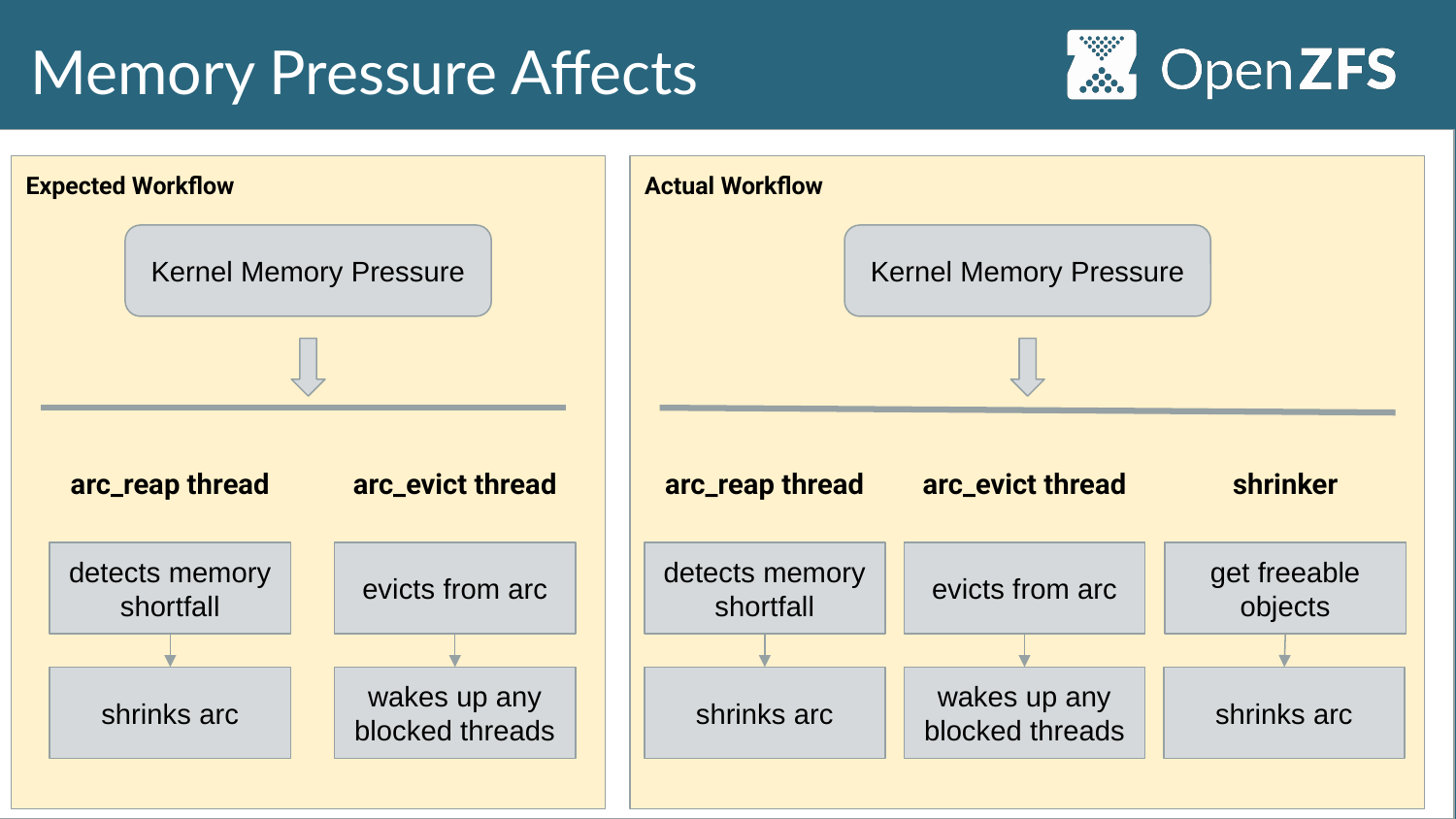

# Memory Pressure Affects

Expected Workflow

Actual Workflow
Kernel Memory Pressure
Kernel Memory Pressure

arc_reap thread
arc_evict thread
arc_reap thread
arc_evict thread
shrinker
detects memory shortfall
evicts from arc
detects memory shortfall
evicts from arc
get freeable objects
shrinks arc
wakes up any blocked threads
shrinks arc
wakes up any blocked threads
shrinks arc